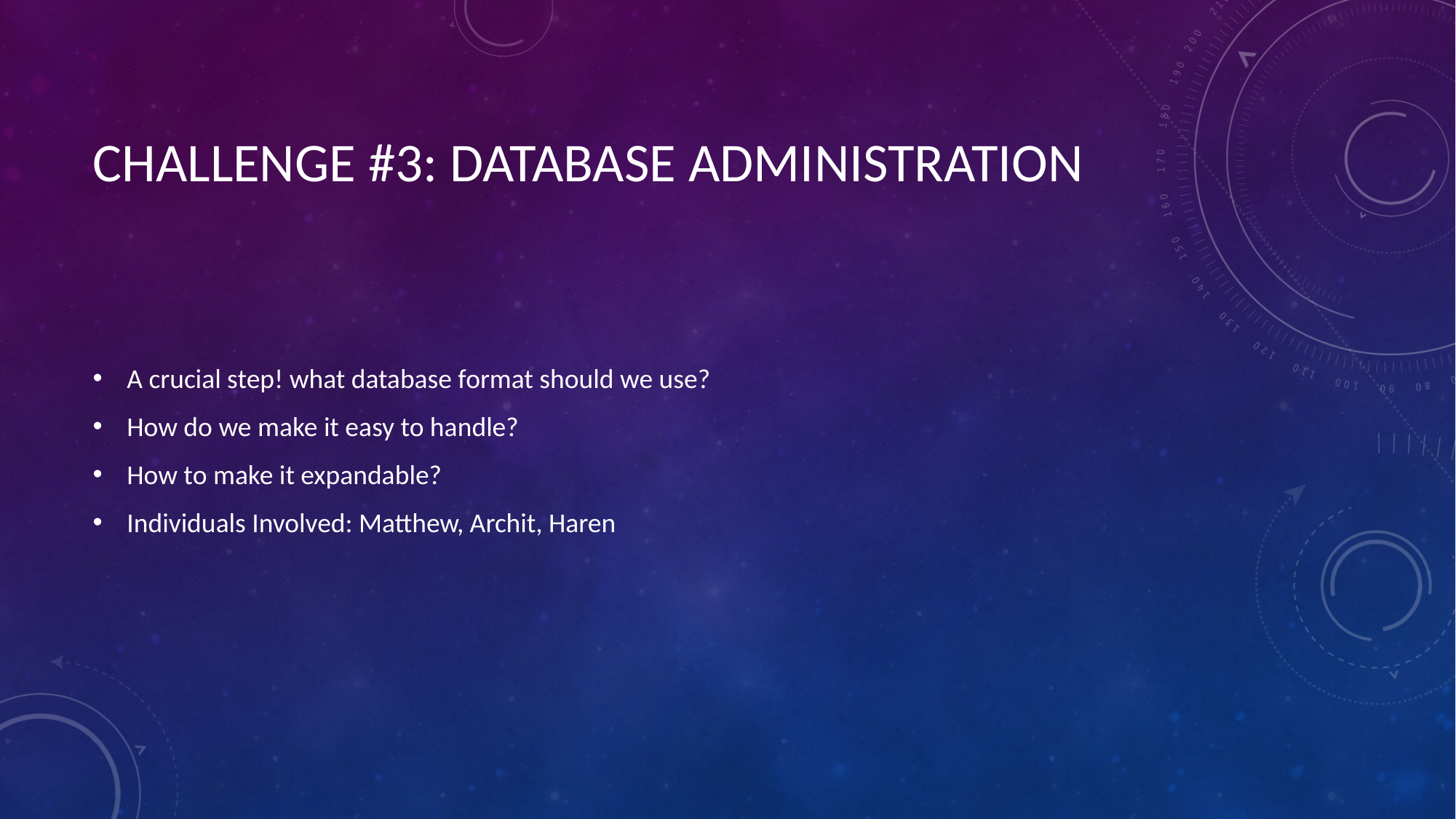

# Challenge #3: Database administration
A crucial step! what database format should we use?
How do we make it easy to handle?
How to make it expandable?
Individuals Involved: Matthew, Archit, Haren